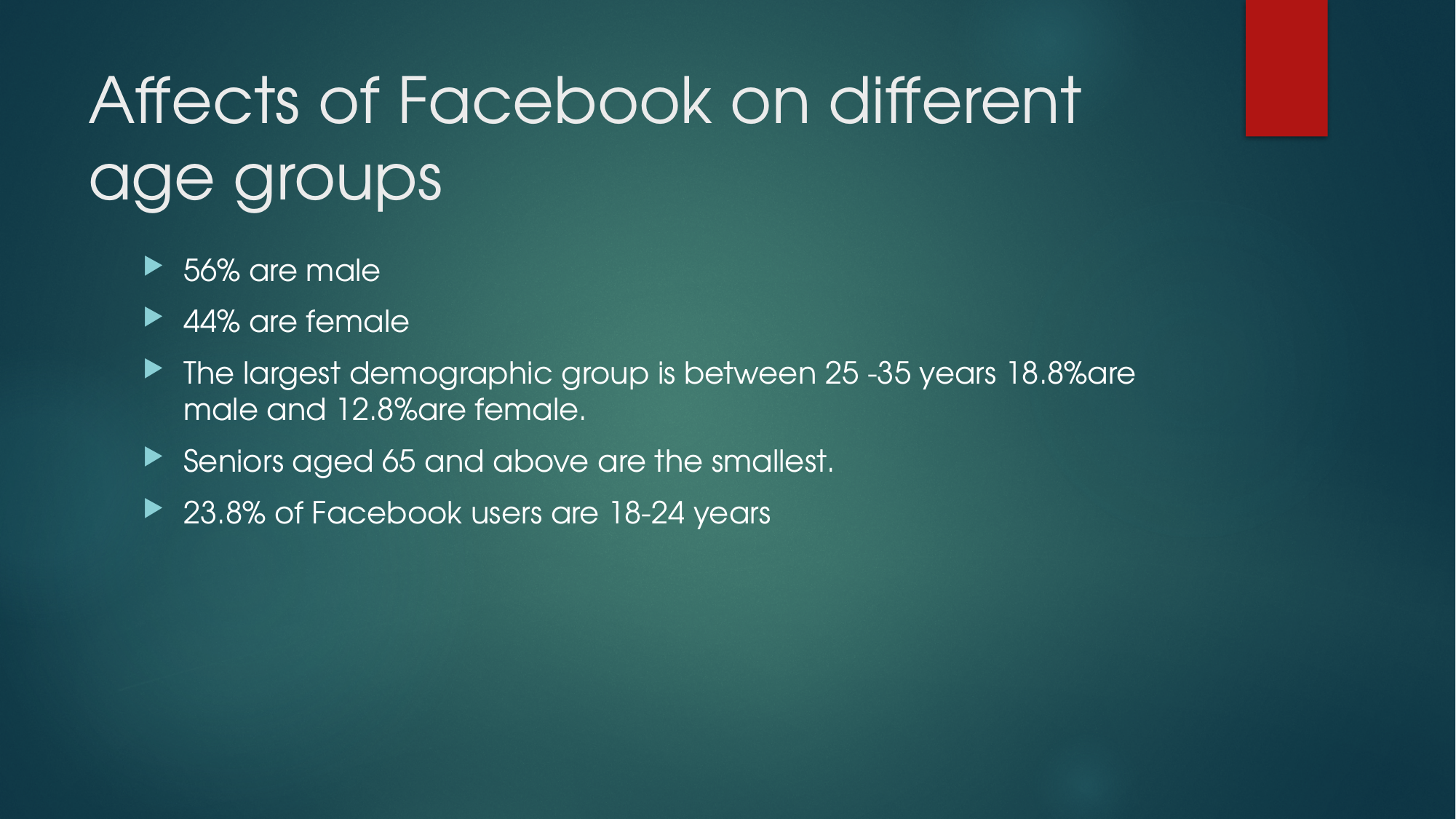

# Affects of Facebook on different age groups
56% are male
44% are female
The largest demographic group is between 25 -35 years 18.8%are male and 12.8%are female.
Seniors aged 65 and above are the smallest.
23.8% of Facebook users are 18-24 years